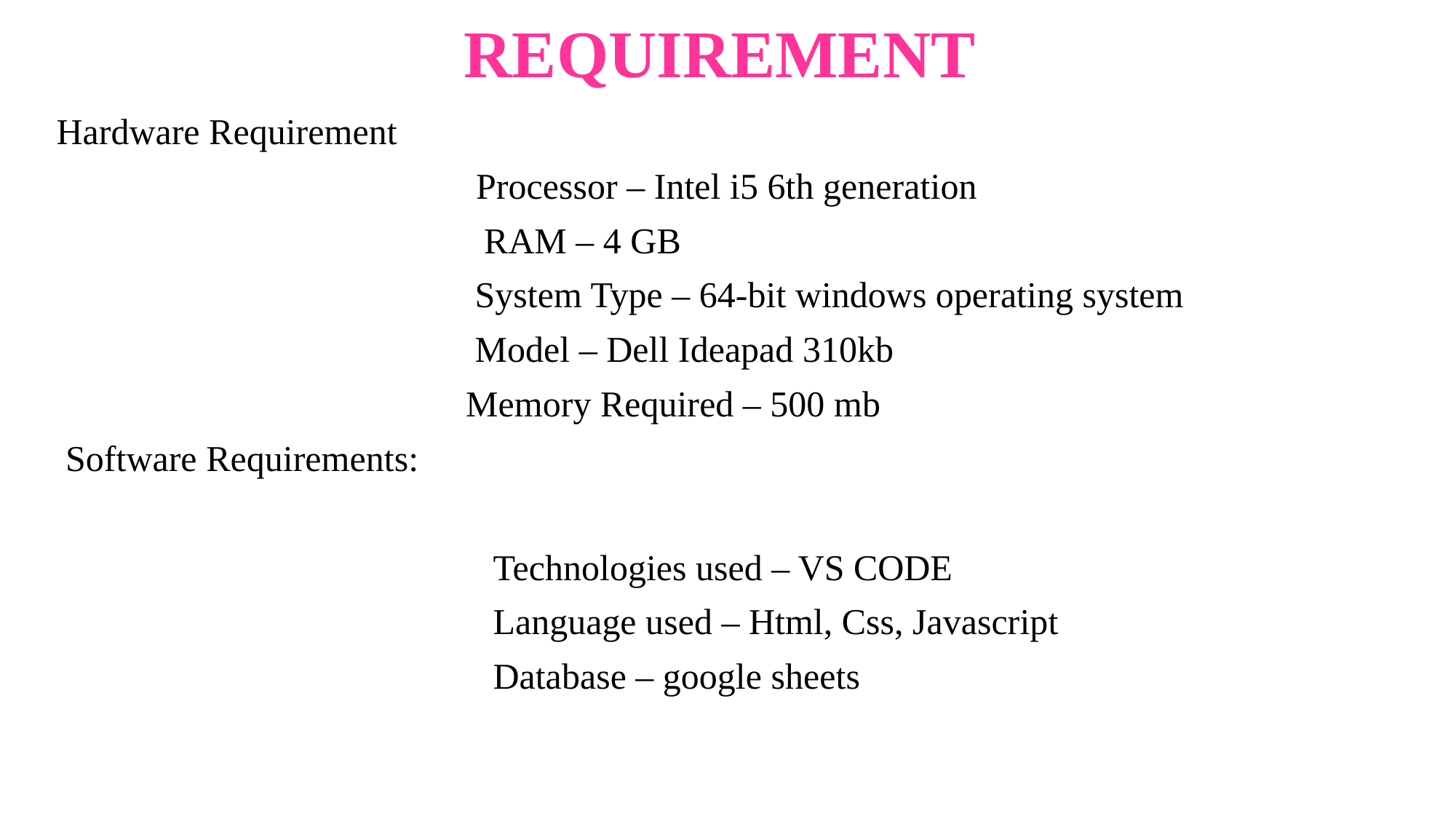

# REQUIREMENT
Hardware Requirement
Processor – Intel i5 6th generation
 			           RAM – 4 GB
			          System Type – 64-bit windows operating system
                                              Model – Dell Ideapad 310kb
                                             Memory Required – 500 mb
 Software Requirements:

 				Technologies used – VS CODE
 				Language used – Html, Css, Javascript
                                                Database – google sheets